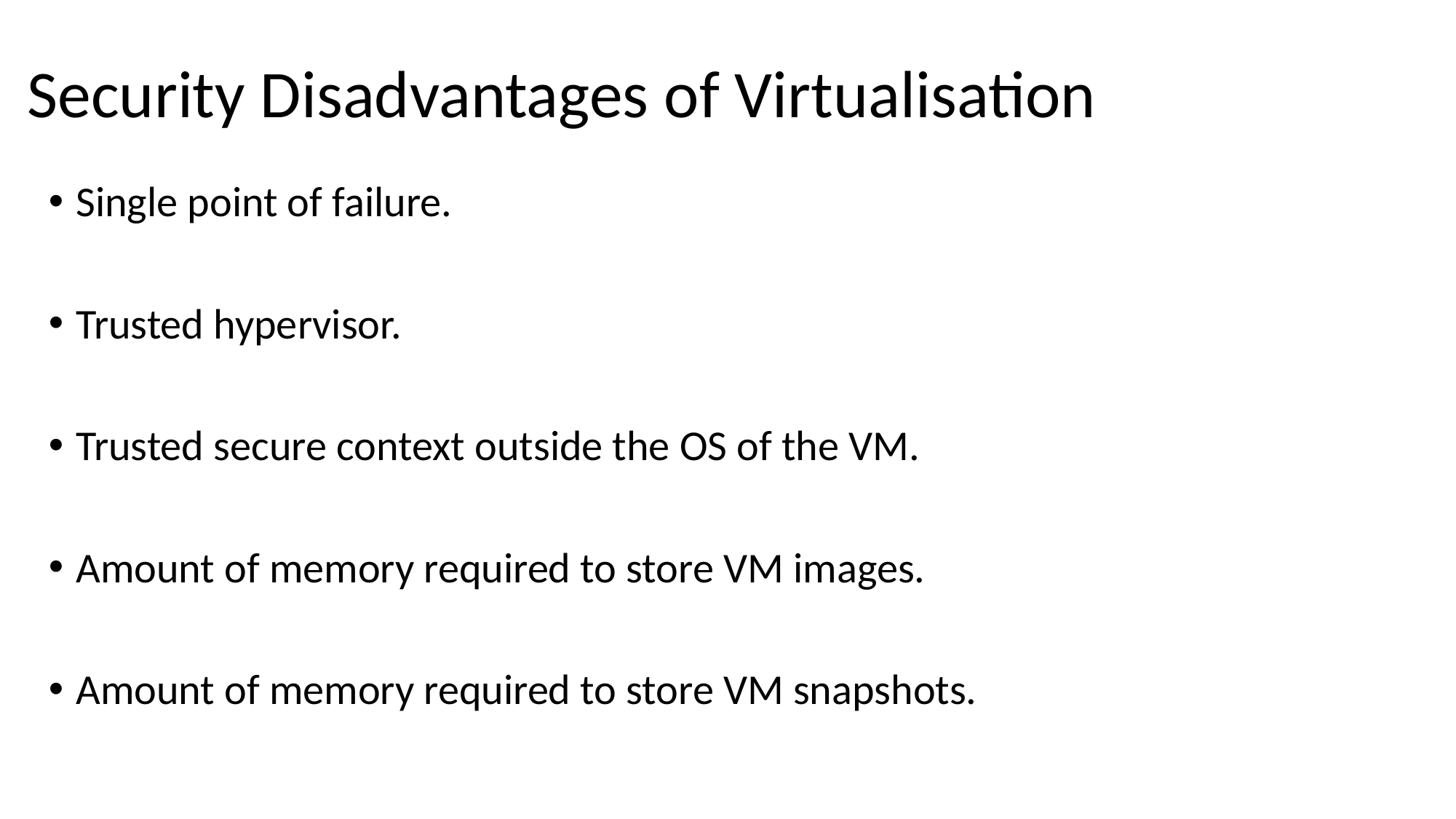

# Security Disadvantages of Virtualisation
Single point of failure.

Trusted hypervisor.

Trusted secure context outside the OS of the VM.

Amount of memory required to store VM images.

Amount of memory required to store VM snapshots.